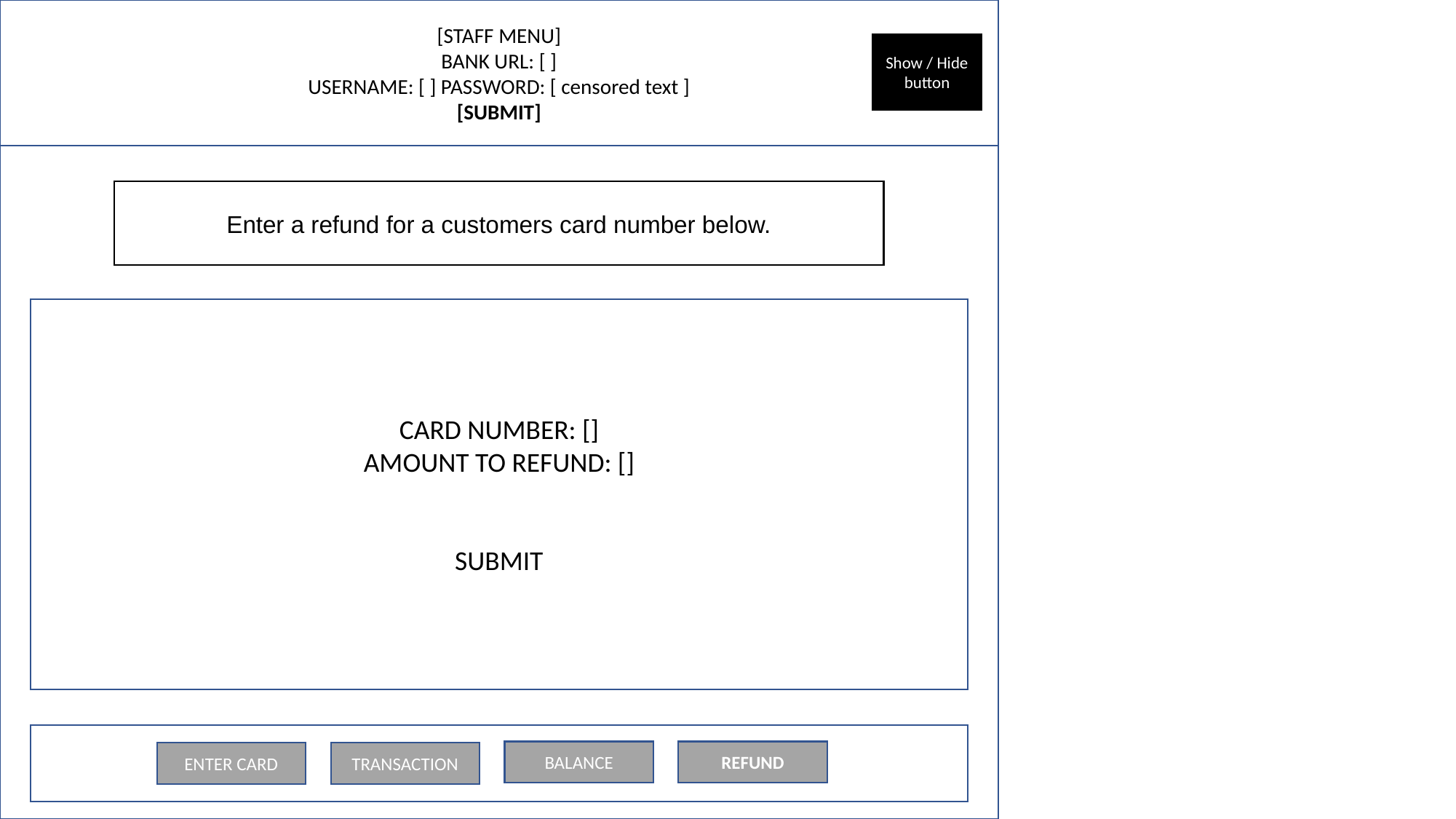

[STAFF MENU]
BANK URL: [ ]
USERNAME: [ ] PASSWORD: [ censored text ]
[SUBMIT]
Show / Hide button

Enter a refund for a customers card number below.
CARD NUMBER: []
AMOUNT TO REFUND: []

SUBMIT

REFUND
BALANCE
ENTER CARD
TRANSACTION